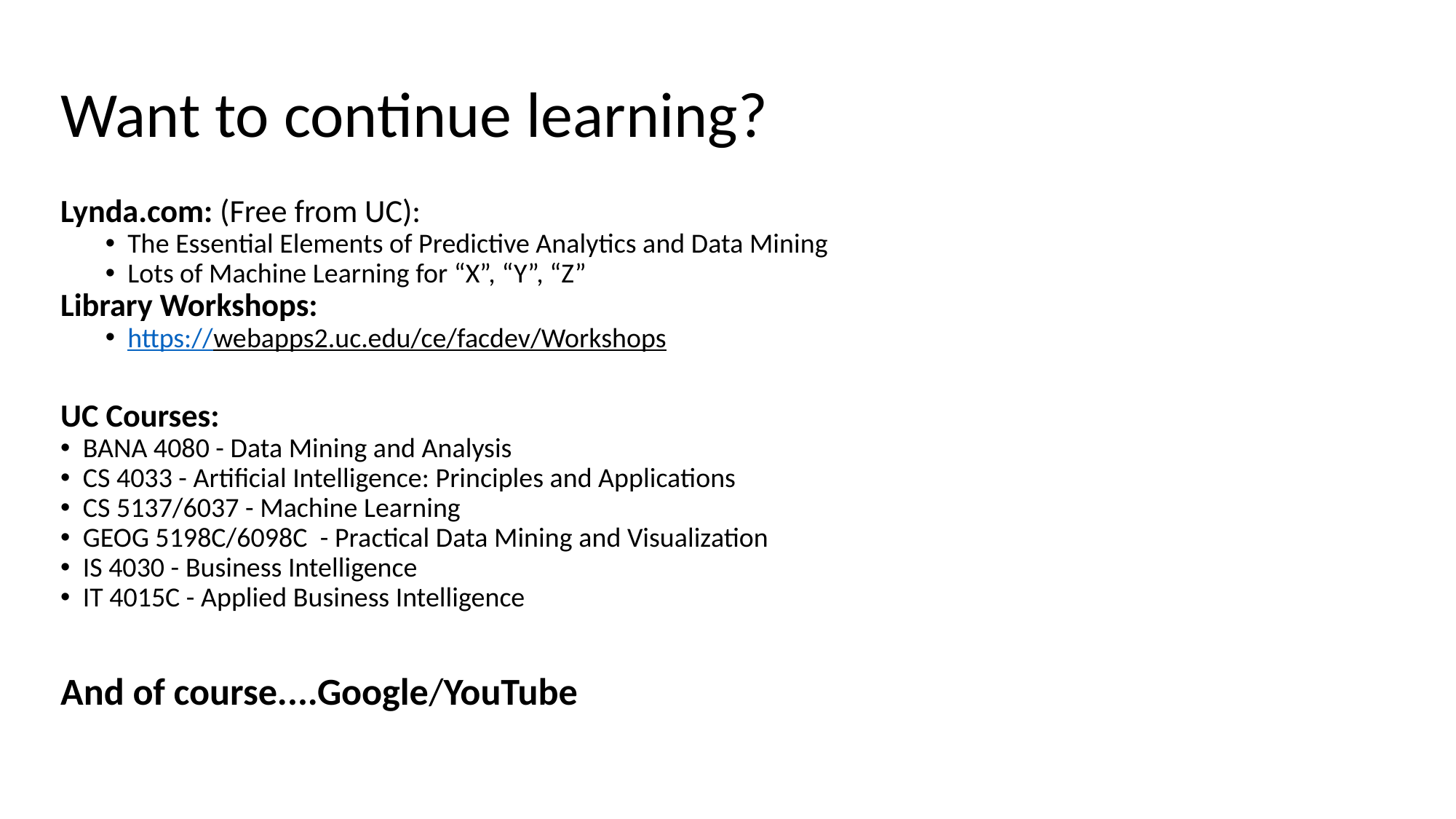

# Want to continue learning?
Lynda.com: (Free from UC):
The Essential Elements of Predictive Analytics and Data Mining
Lots of Machine Learning for “X”, “Y”, “Z”
Library Workshops:
https://webapps2.uc.edu/ce/facdev/Workshops

UC Courses:
BANA 4080 - Data Mining and Analysis
CS 4033 - Artificial Intelligence: Principles and Applications
CS 5137/6037 - Machine Learning
GEOG 5198C/6098C  - Practical Data Mining and Visualization
IS 4030 - Business Intelligence
IT 4015C - Applied Business Intelligence

And of course....Google/YouTube